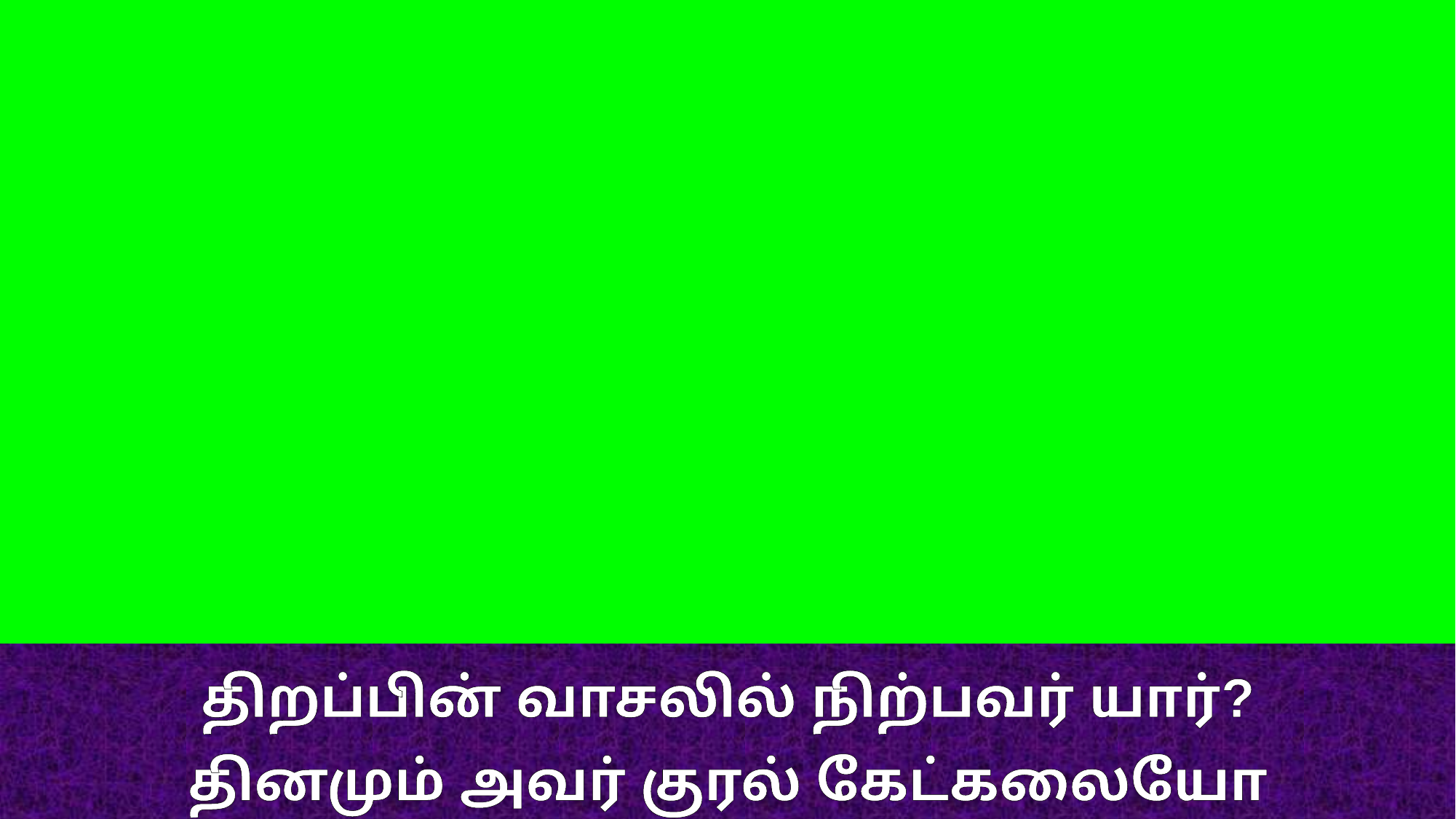

திறப்பின் வாசலில் நிற்பவர் யார்?
தினமும் அவர் குரல் கேட்கலையோ